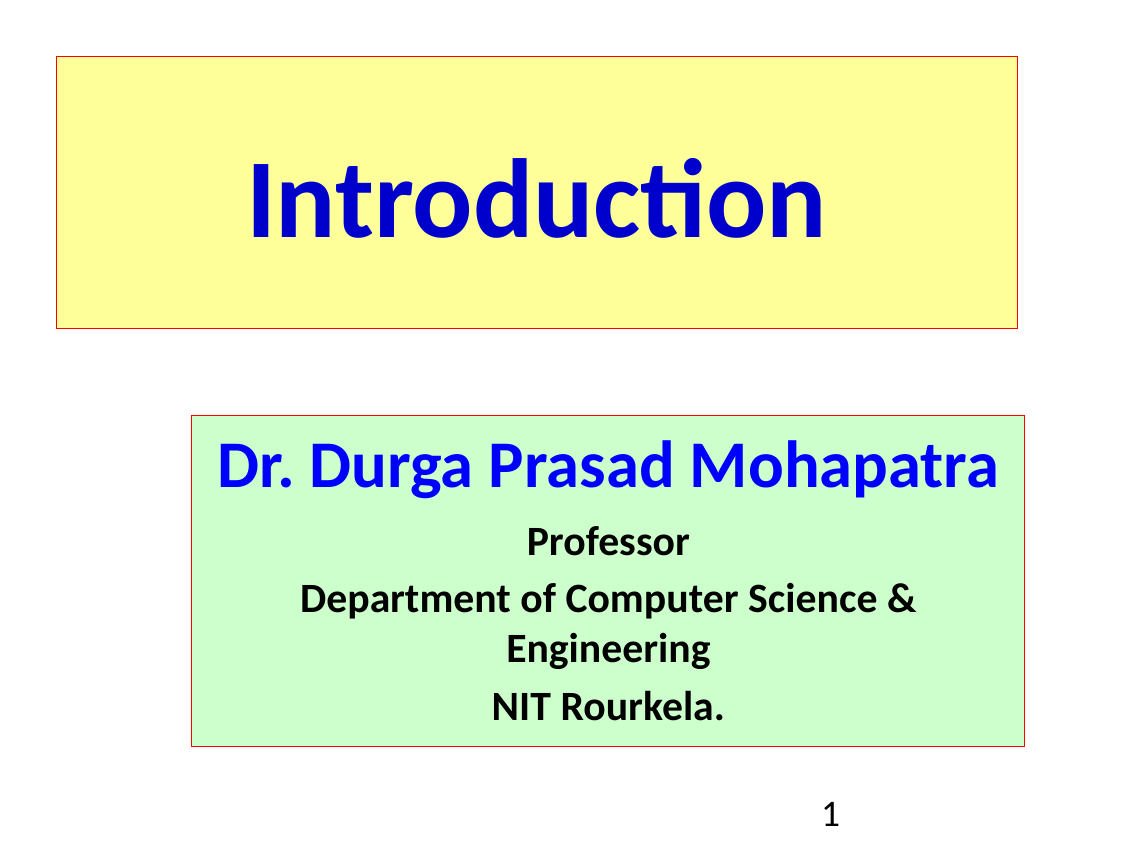

Introduction
Dr. Durga Prasad Mohapatra
Professor
Department of Computer Science & Engineering
NIT Rourkela.

1